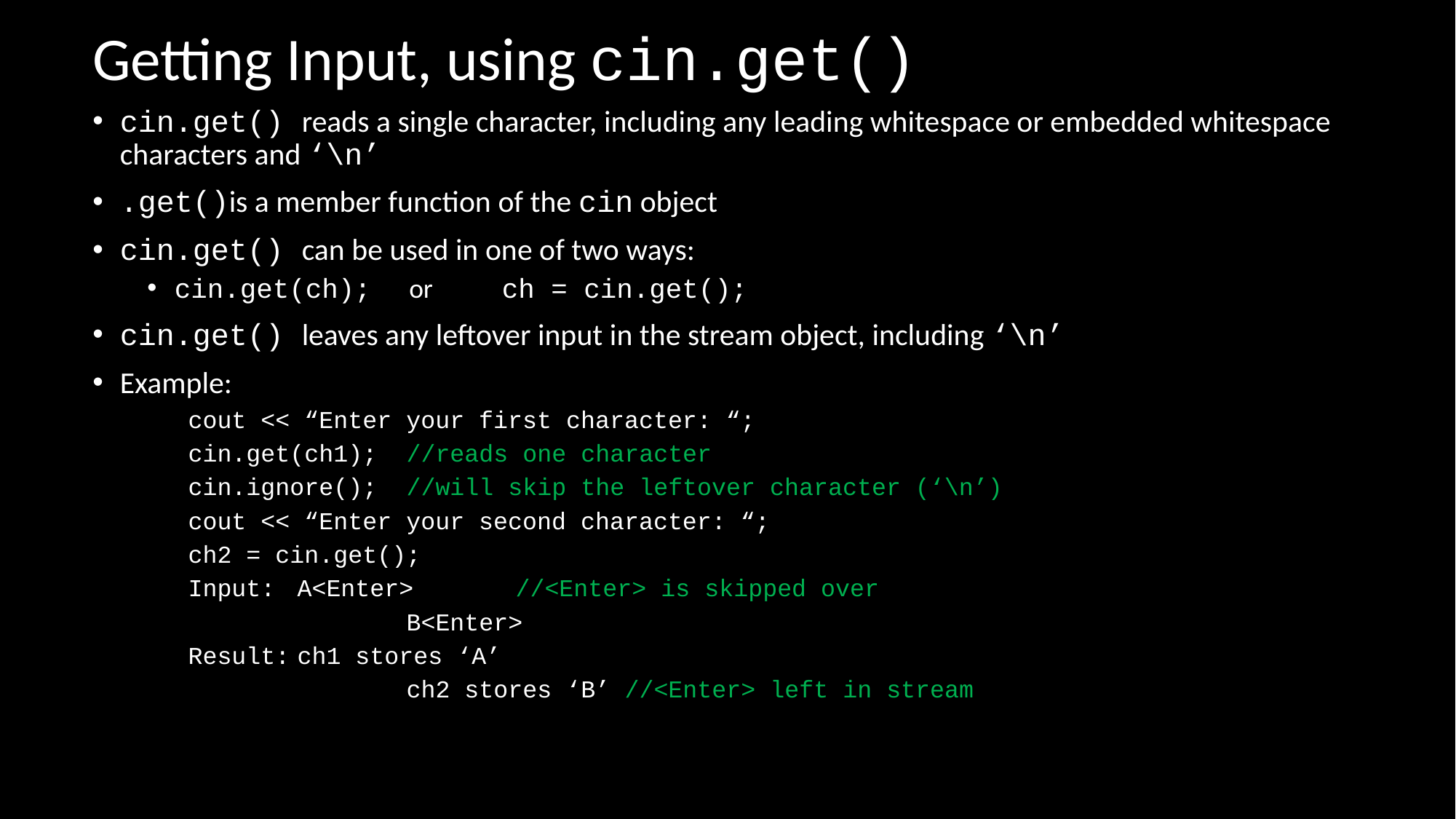

# Getting Input, using cin.get()
cin.get() reads a single character, including any leading whitespace or embedded whitespace characters and ‘\n’
.get()is a member function of the cin object
cin.get() can be used in one of two ways:
cin.get(ch);	 or	ch = cin.get();
cin.get() leaves any leftover input in the stream object, including ‘\n’
Example:
cout << “Enter your first character: “;
cin.get(ch1);	//reads one character
cin.ignore();	//will skip the leftover character (‘\n’)
cout << “Enter your second character: “;
ch2 = cin.get();
Input:	A<Enter>	//<Enter> is skipped over
		B<Enter>
Result:	ch1 stores ‘A’
		ch2 stores ‘B’ //<Enter> left in stream